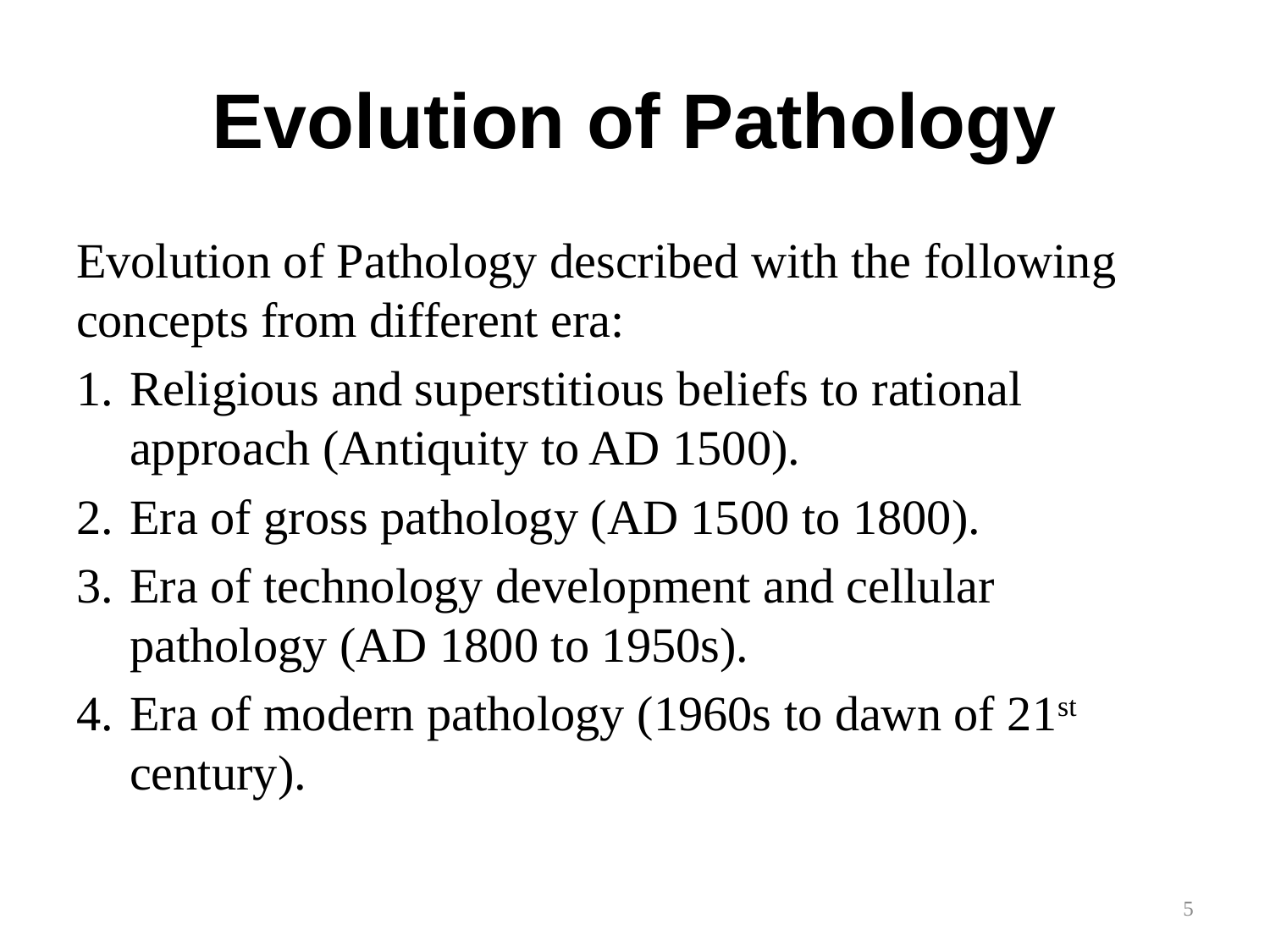

# Evolution of Pathology
Evolution of Pathology described with the following concepts from different era:
Religious and superstitious beliefs to rational approach (Antiquity to AD 1500).
Era of gross pathology (AD 1500 to 1800).
Era of technology development and cellular pathology (AD 1800 to 1950s).
Era of modern pathology (1960s to dawn of 21st century).

5